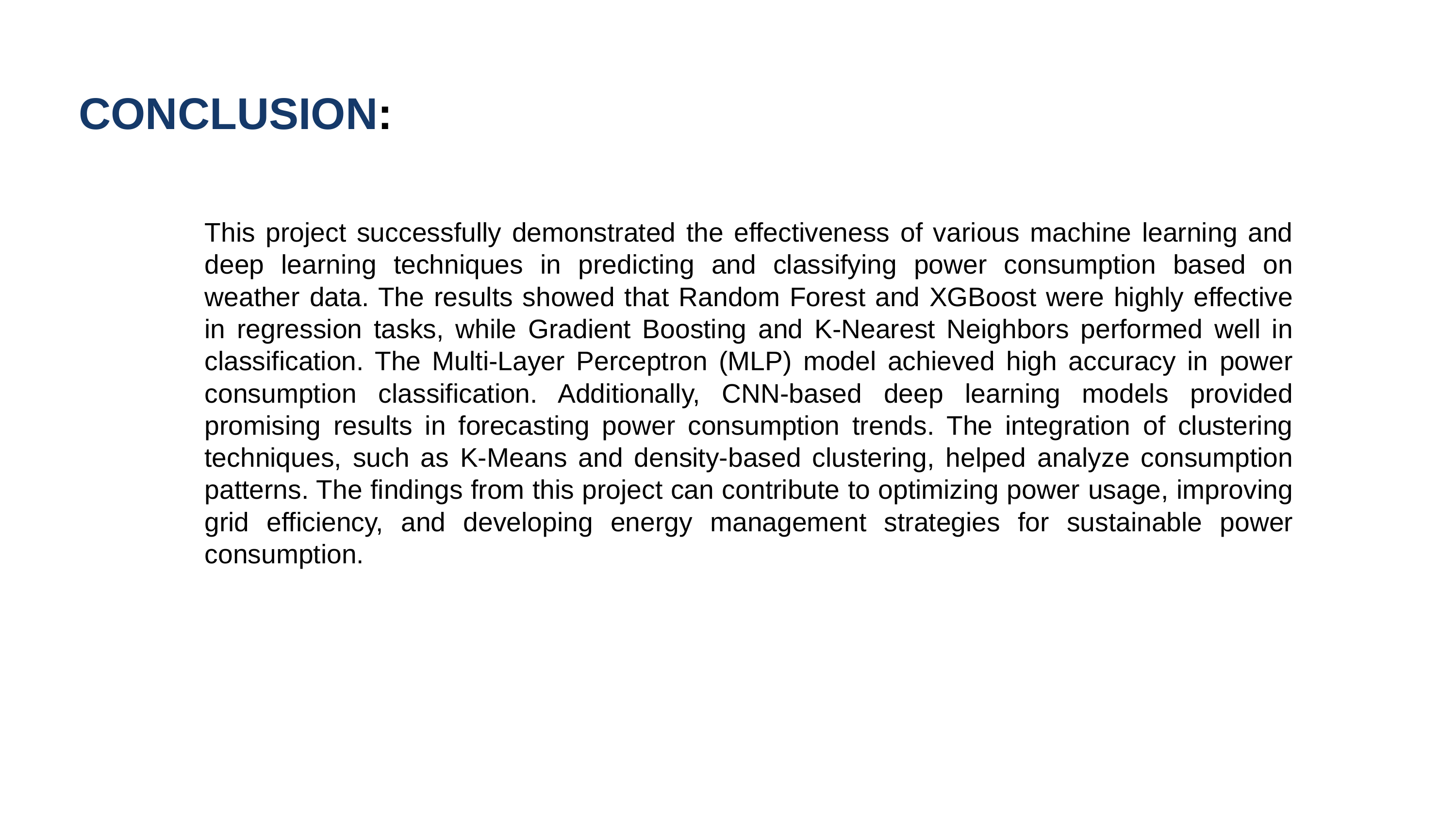

CONCLUSION:

This project successfully demonstrated the effectiveness of various machine learning and deep learning techniques in predicting and classifying power consumption based on weather data. The results showed that Random Forest and XGBoost were highly effective in regression tasks, while Gradient Boosting and K-Nearest Neighbors performed well in classification. The Multi-Layer Perceptron (MLP) model achieved high accuracy in power consumption classification. Additionally, CNN-based deep learning models provided promising results in forecasting power consumption trends. The integration of clustering techniques, such as K-Means and density-based clustering, helped analyze consumption patterns. The findings from this project can contribute to optimizing power usage, improving grid efficiency, and developing energy management strategies for sustainable power consumption.